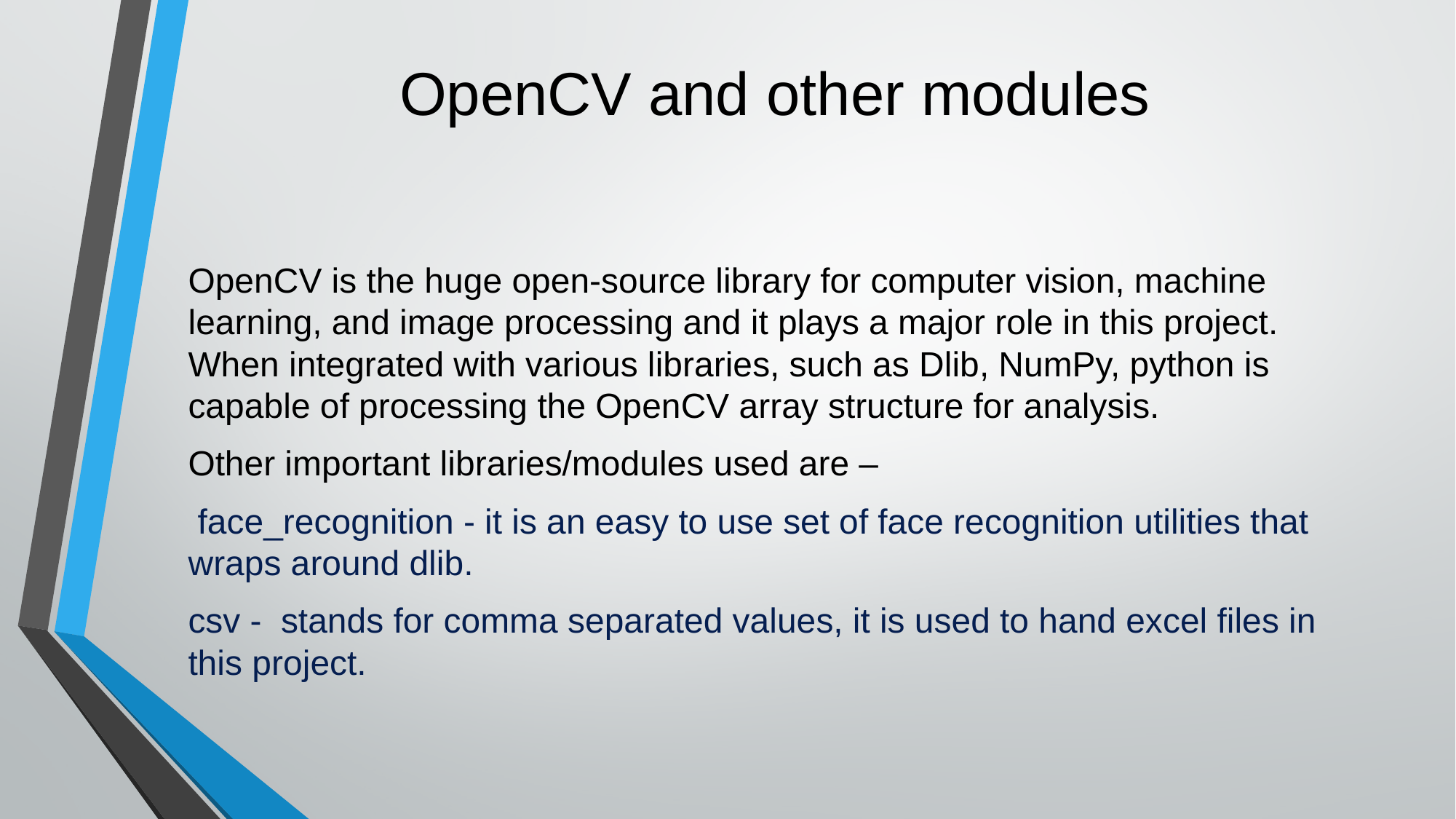

# OpenCV and other modules
OpenCV is the huge open-source library for computer vision, machine learning, and image processing and it plays a major role in this project. When integrated with various libraries, such as Dlib, NumPy, python is capable of processing the OpenCV array structure for analysis.
Other important libraries/modules used are –
 face_recognition - it is an easy to use set of face recognition utilities that wraps around dlib.
csv -  stands for comma separated values, it is used to hand excel files in this project.